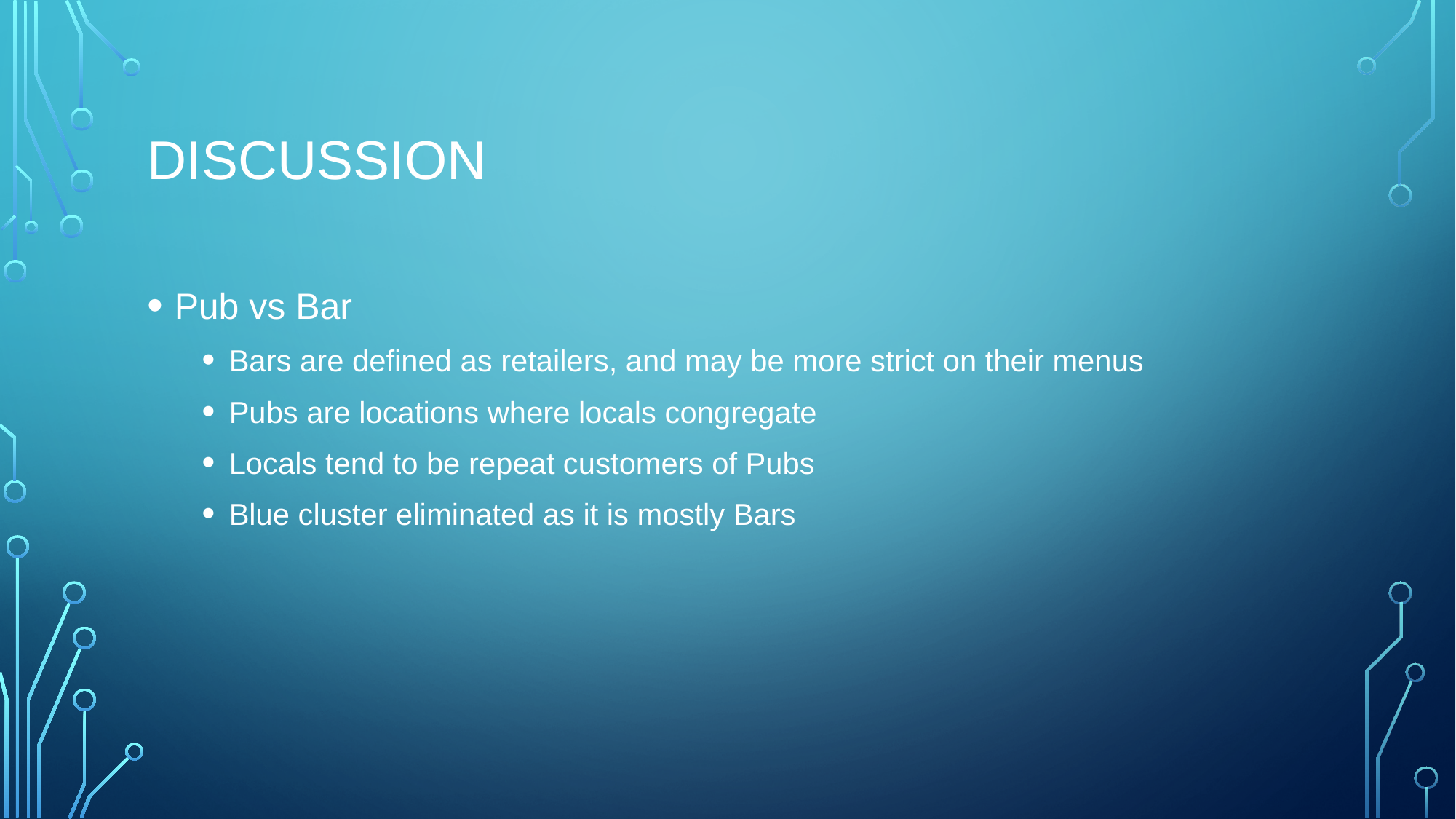

# Discussion
Pub vs Bar
Bars are defined as retailers, and may be more strict on their menus
Pubs are locations where locals congregate
Locals tend to be repeat customers of Pubs
Blue cluster eliminated as it is mostly Bars